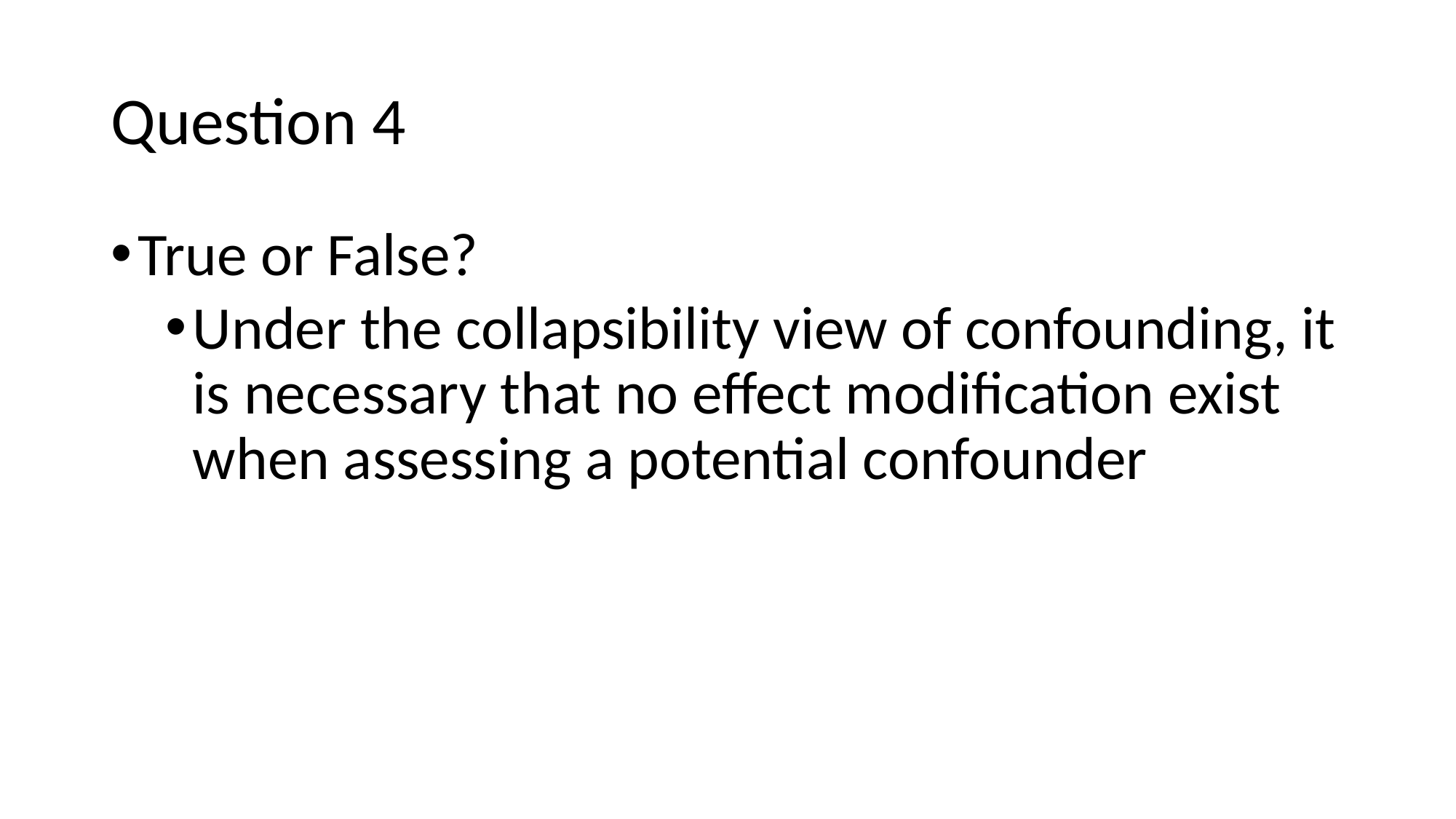

# Question 4
True or False?
Under the collapsibility view of confounding, it is necessary that no effect modification exist when assessing a potential confounder